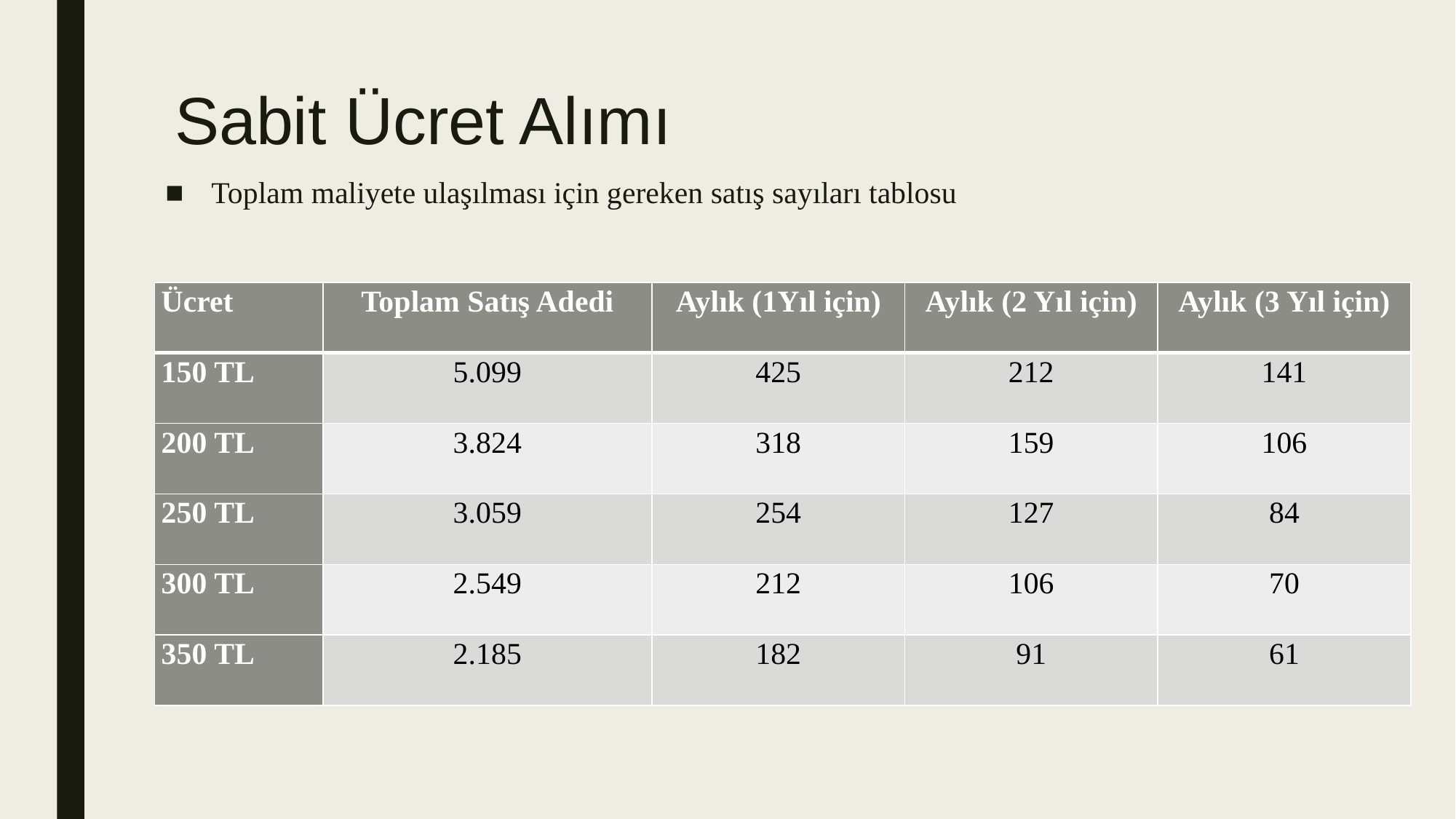

# Sabit Ücret Alımı
Toplam maliyete ulaşılması için gereken satış sayıları tablosu
| Ücret | Toplam Satış Adedi | Aylık (1Yıl için) | Aylık (2 Yıl için) | Aylık (3 Yıl için) |
| --- | --- | --- | --- | --- |
| 150 TL | 5.099 | 425 | 212 | 141 |
| 200 TL | 3.824 | 318 | 159 | 106 |
| 250 TL | 3.059 | 254 | 127 | 84 |
| 300 TL | 2.549 | 212 | 106 | 70 |
| 350 TL | 2.185 | 182 | 91 | 61 |